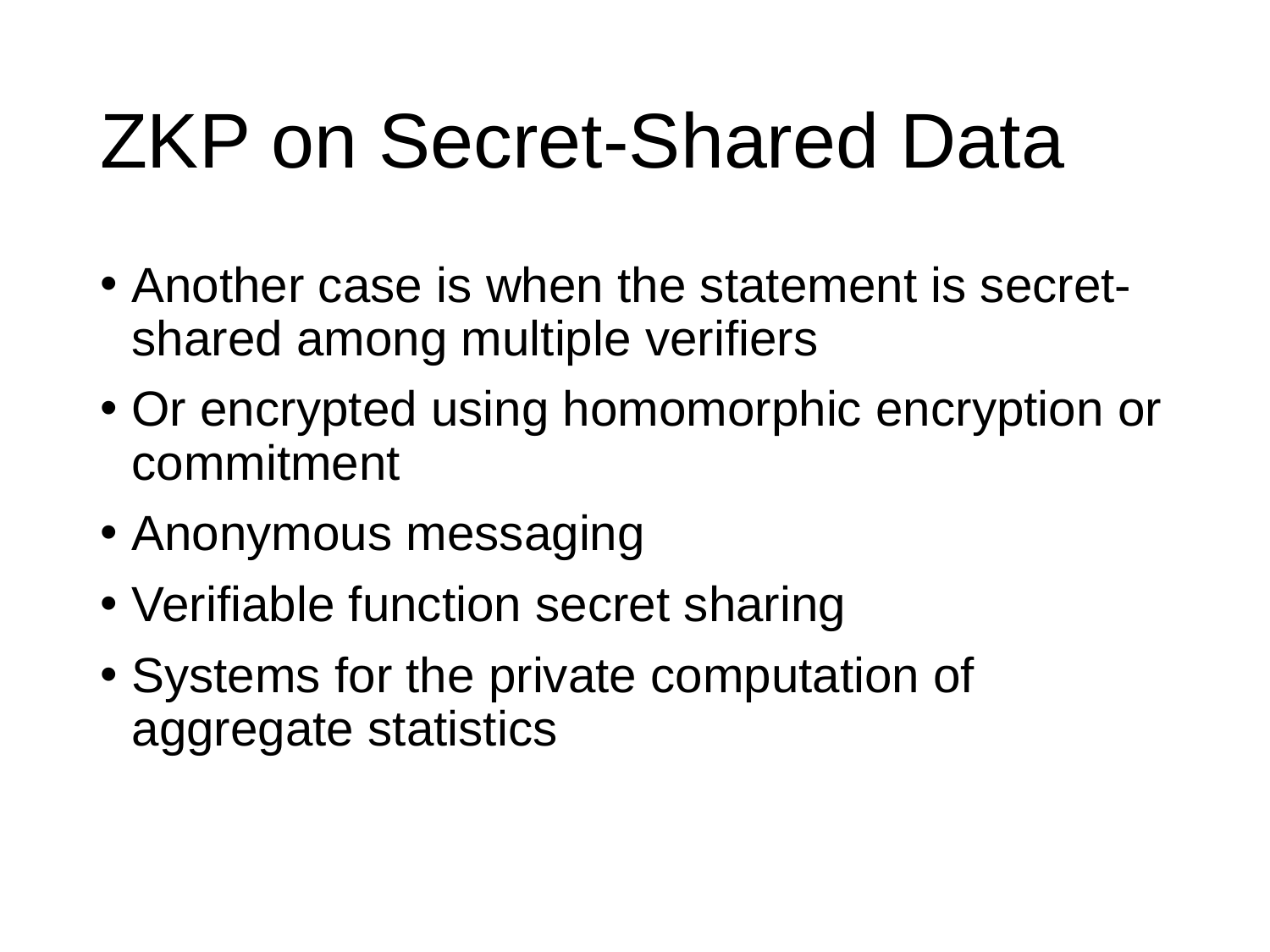

# ZKP on Secret-Shared Data
Another case is when the statement is secret-shared among multiple verifiers
Or encrypted using homomorphic encryption or commitment
Anonymous messaging
Verifiable function secret sharing
Systems for the private computation of aggregate statistics